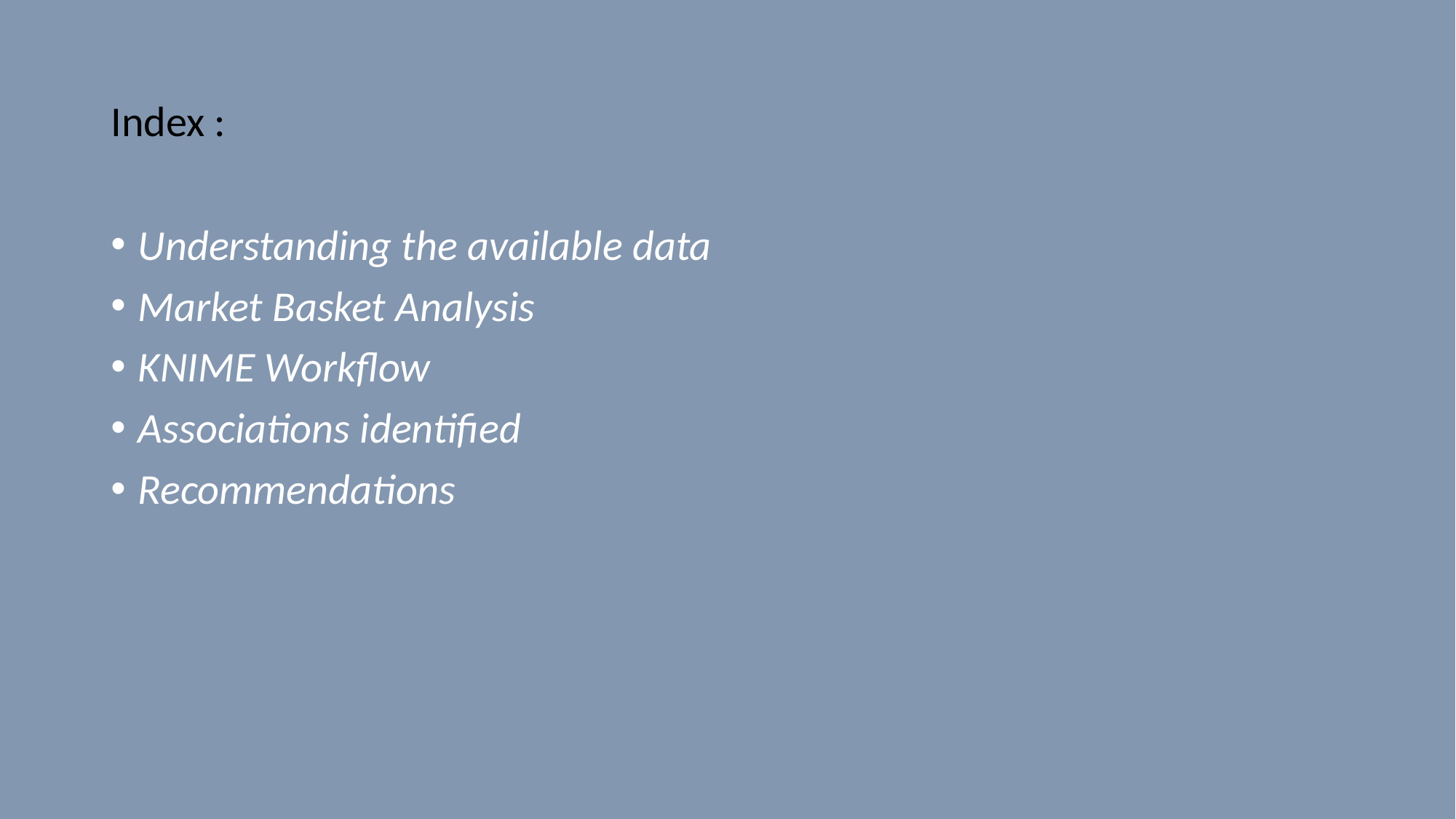

# Index :
Understanding the available data
Market Basket Analysis
KNIME Workflow
Associations identified
Recommendations